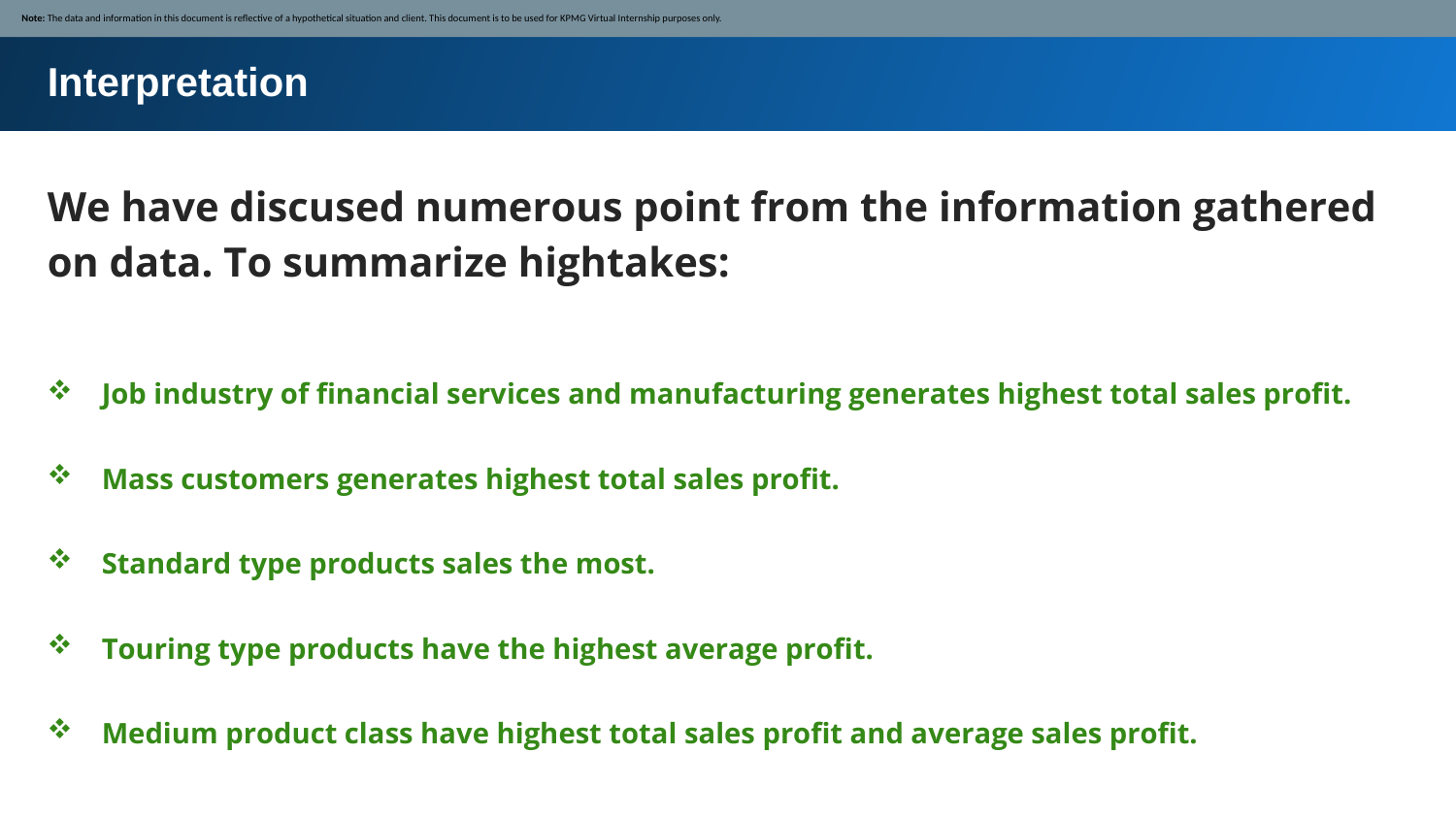

Note: The data and information in this document is reflective of a hypothetical situation and client. This document is to be used for KPMG Virtual Internship purposes only.
Interpretation
We have discused numerous point from the information gathered on data. To summarize hightakes:
Job industry of financial services and manufacturing generates highest total sales profit.
Mass customers generates highest total sales profit.
Standard type products sales the most.
Touring type products have the highest average profit.
Medium product class have highest total sales profit and average sales profit.